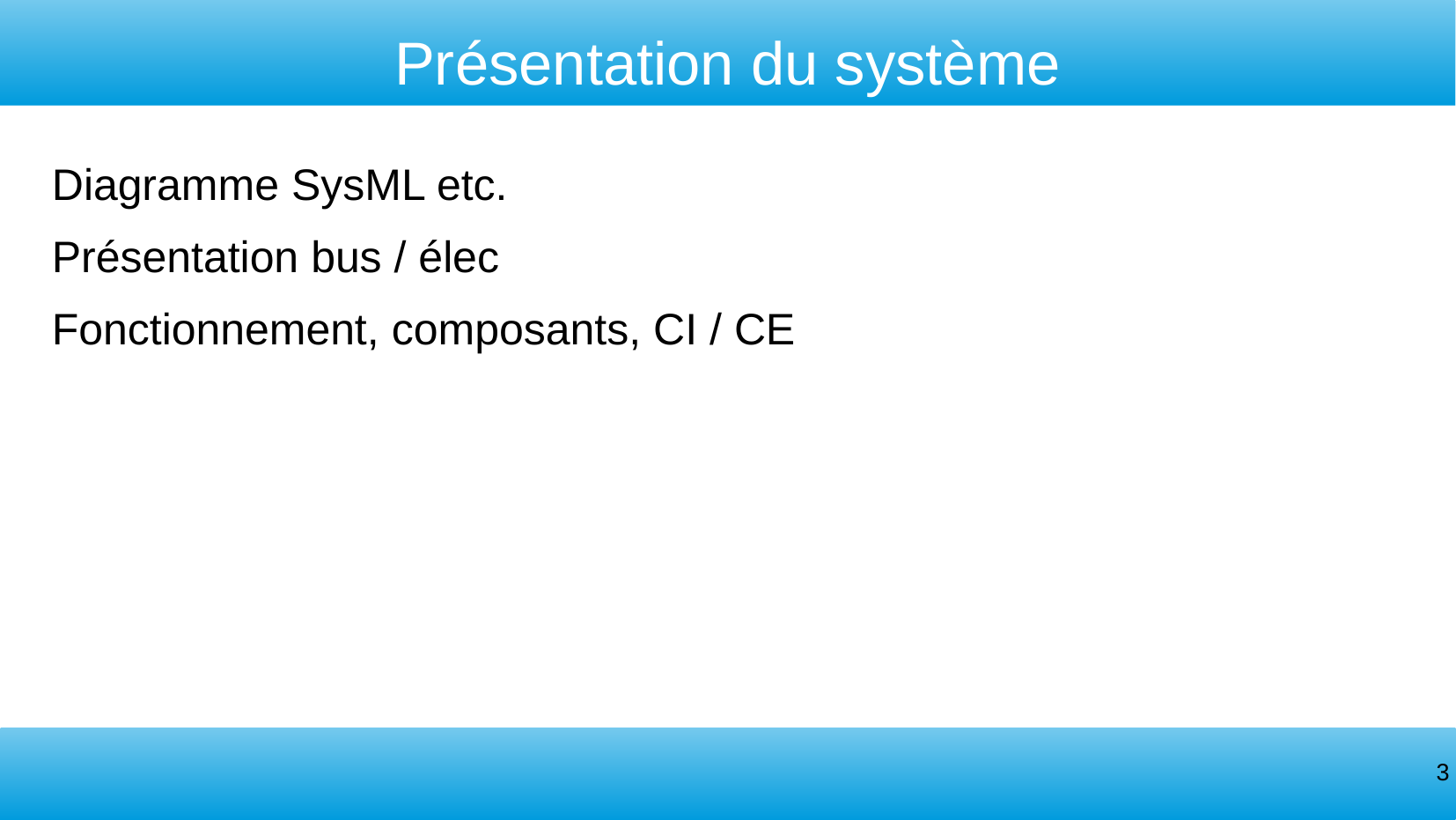

Présentation du système
Diagramme SysML etc.
Présentation bus / élec
Fonctionnement, composants, CI / CE

3